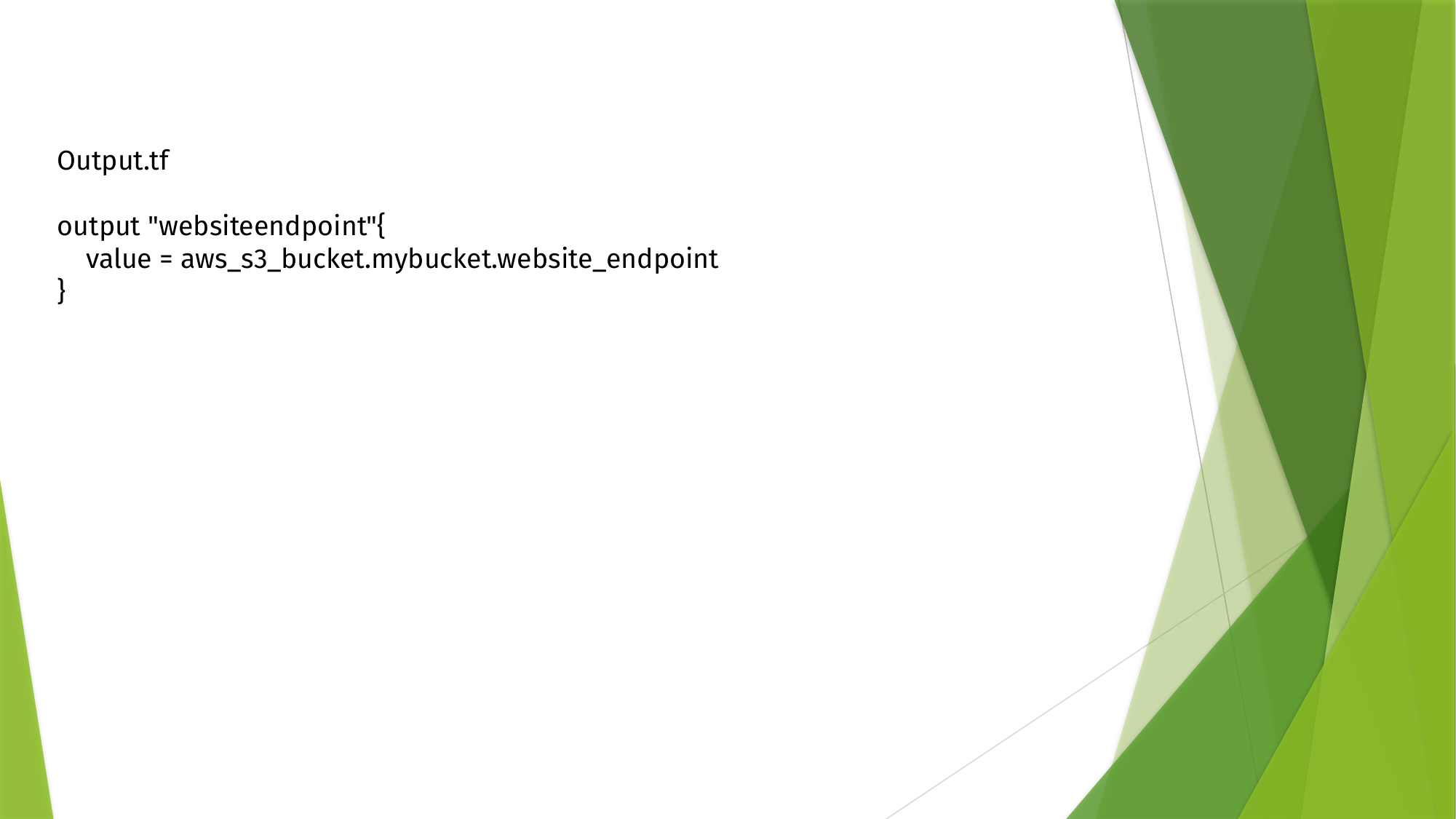

Output.tf

output "websiteendpoint"{
    value = aws_s3_bucket.mybucket.website_endpoint
}